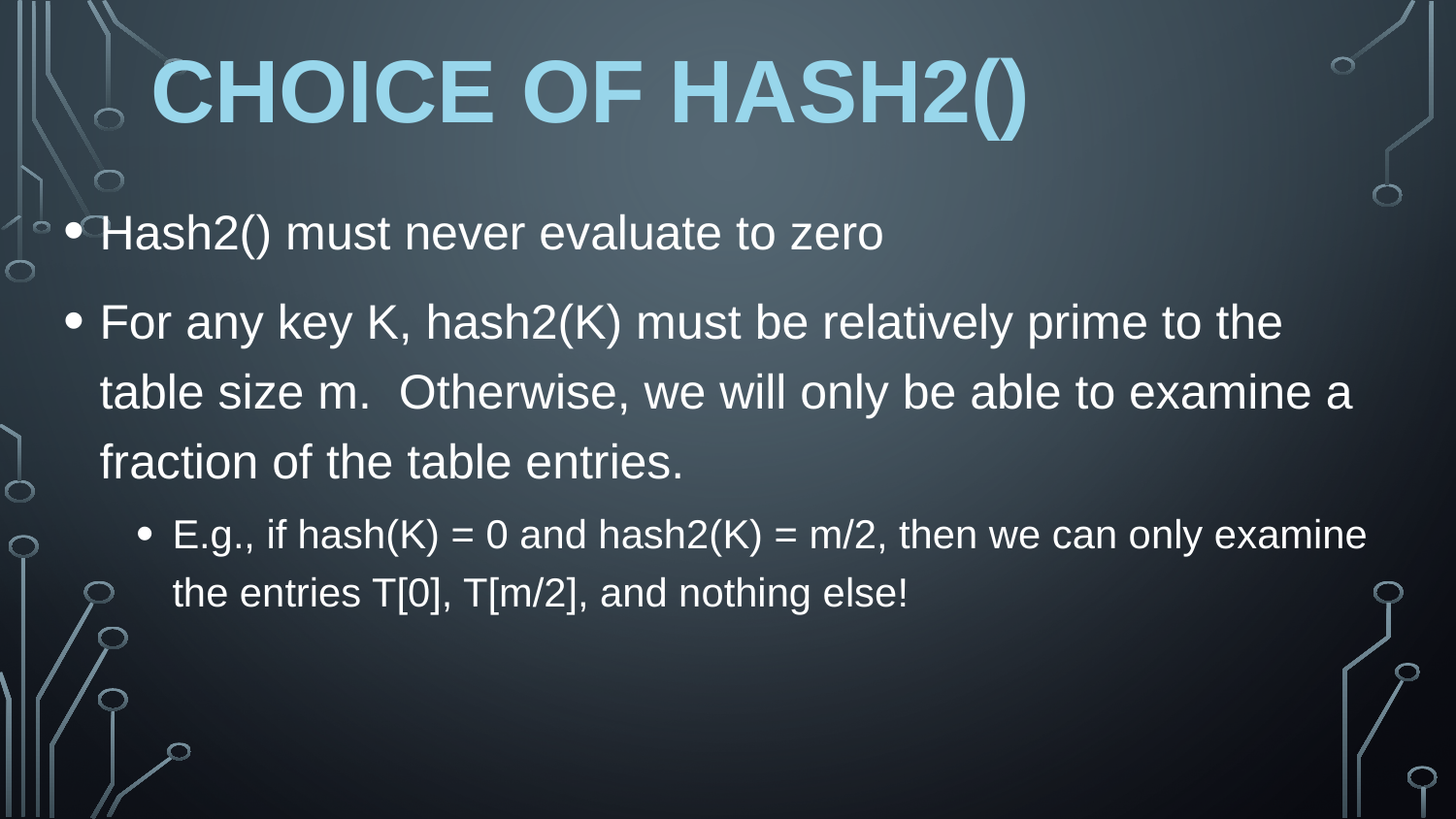

# CHOICE OF HASH2()
Hash2() must never evaluate to zero
For any key K, hash2(K) must be relatively prime to the table size m.  Otherwise, we will only be able to examine a fraction of the table entries.
E.g., if hash(K) = 0 and hash2(K) = m/2, then we can only examine the entries T[0], T[m/2], and nothing else!